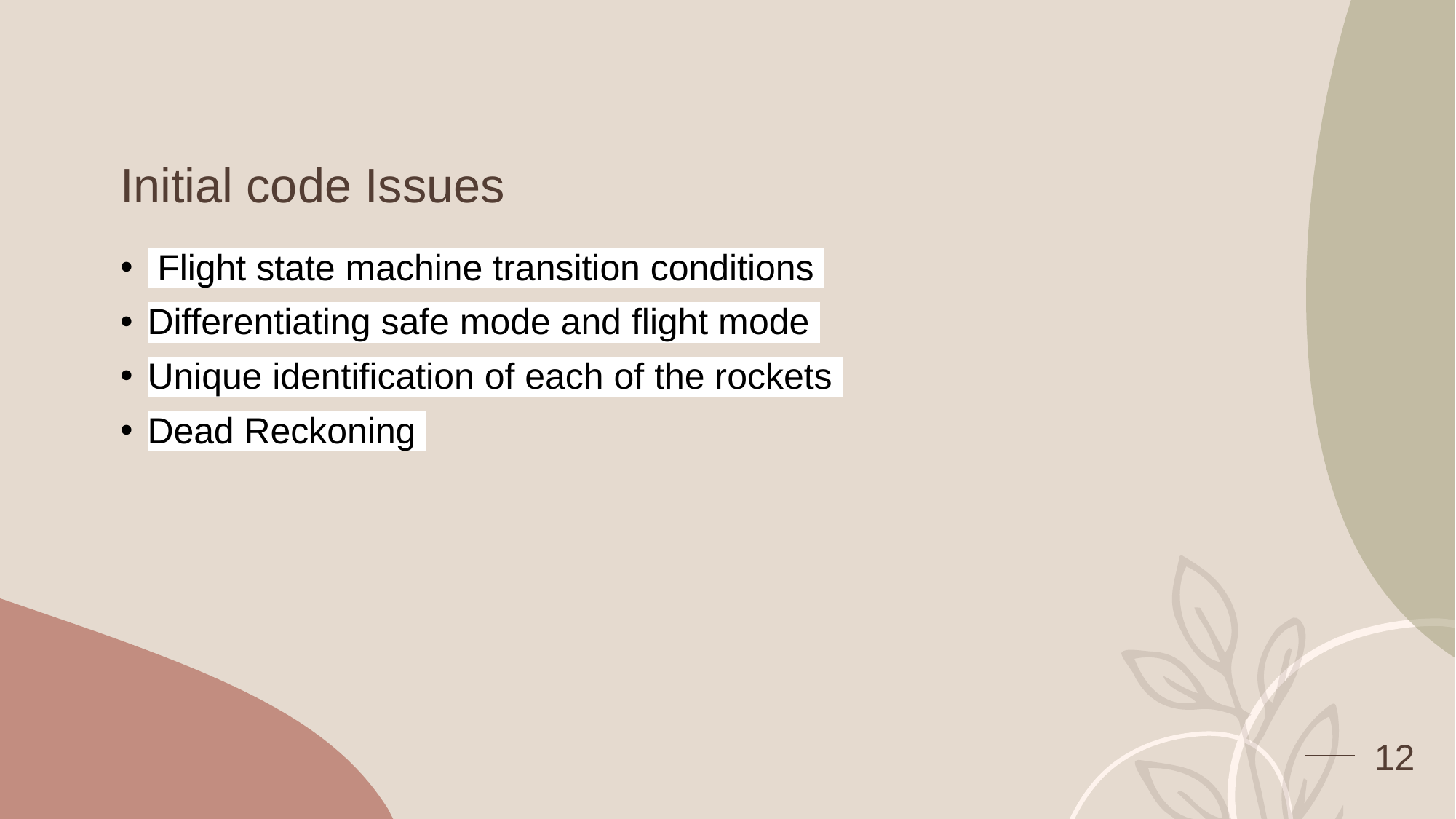

# Initial code Issues
 Flight state machine transition conditions
Differentiating safe mode and flight mode
Unique identification of each of the rockets
Dead Reckoning

12